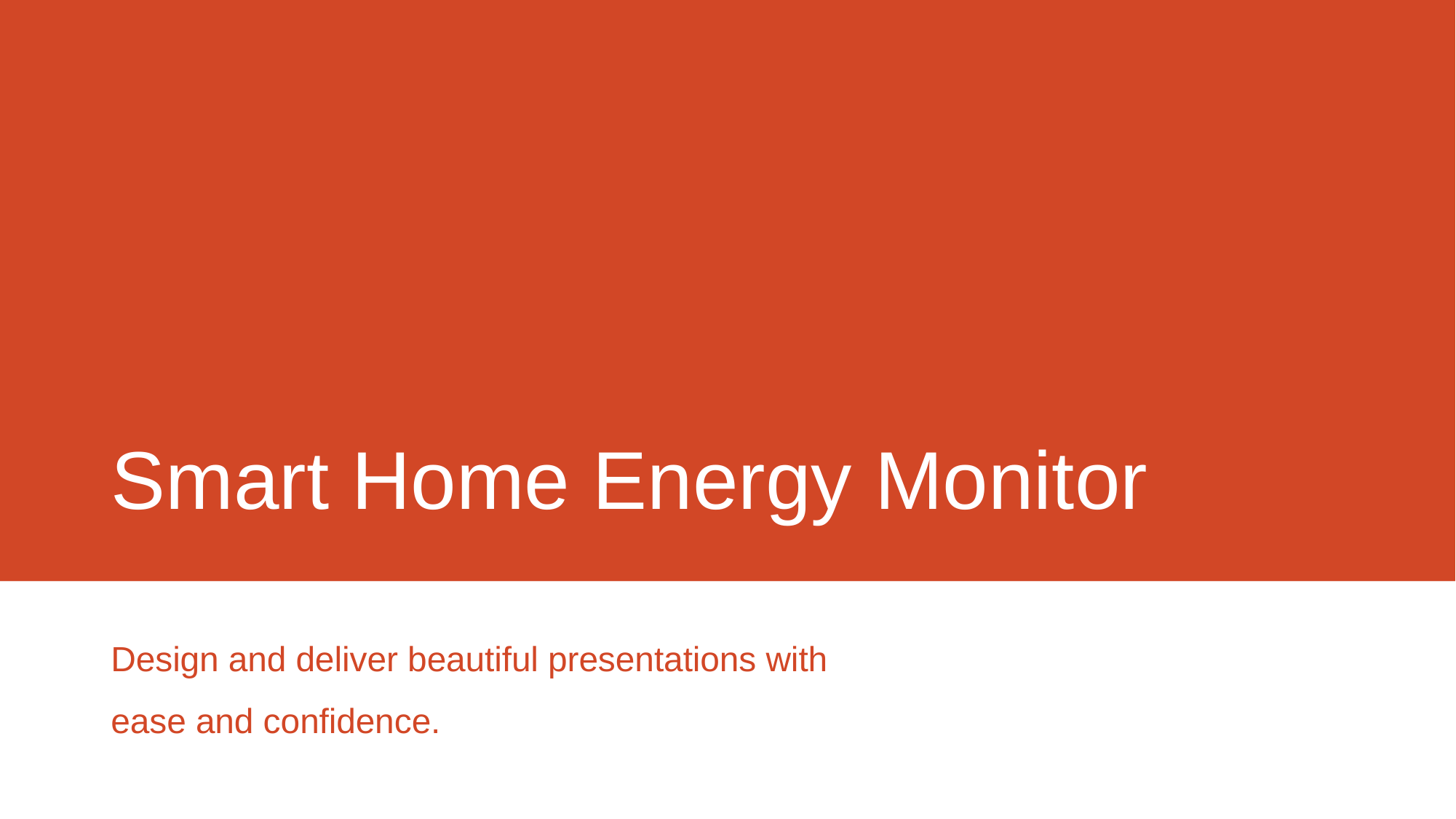

# Smart Home Energy Monitor
Design and deliver beautiful presentations with ease and confidence.